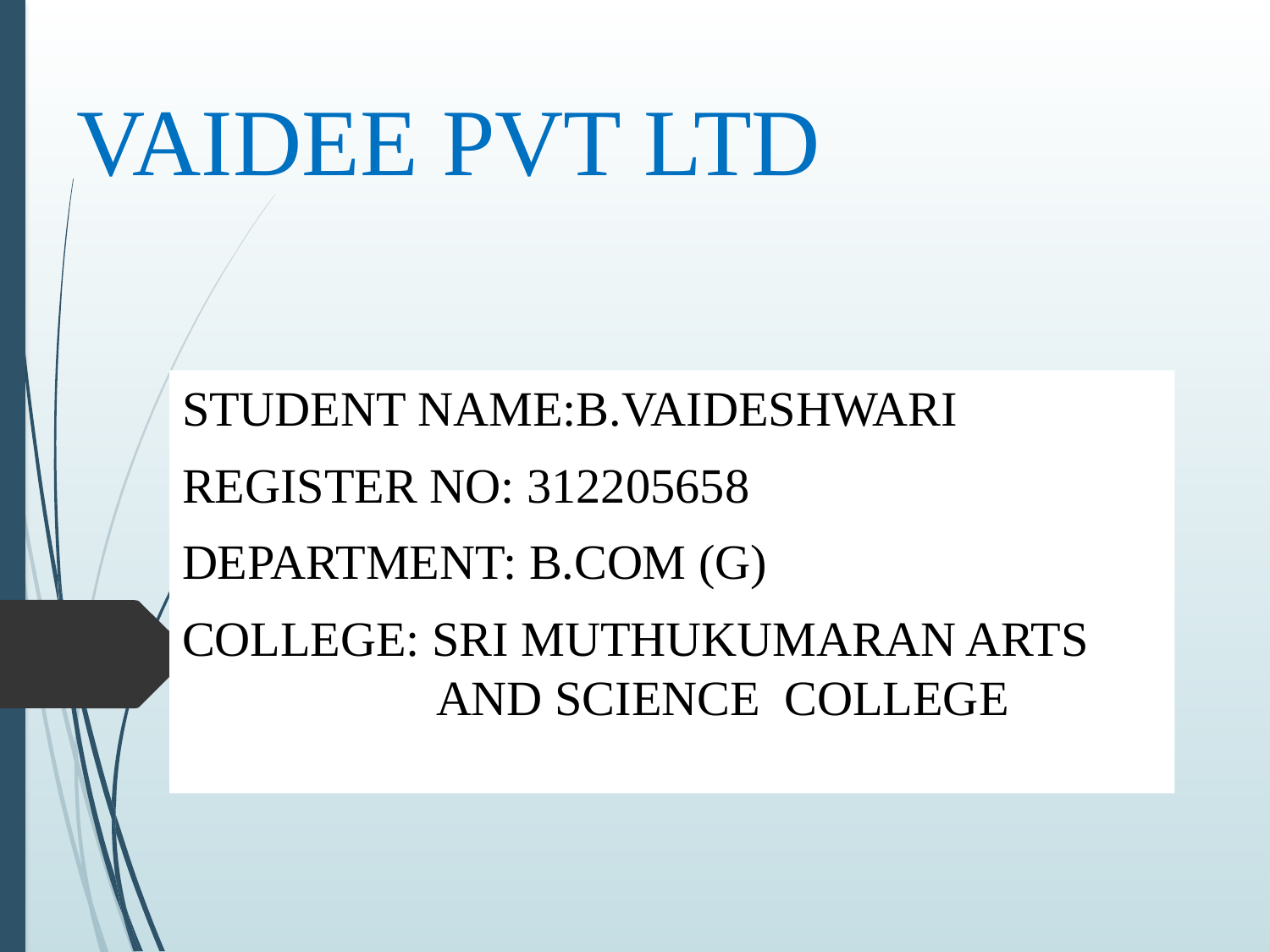

# VAIDEE PVT LTD
STUDENT NAME:B.VAIDESHWARI
REGISTER NO: 312205658
DEPARTMENT: B.COM (G)
COLLEGE: SRI MUTHUKUMARAN ARTS 		AND SCIENCE  COLLEGE